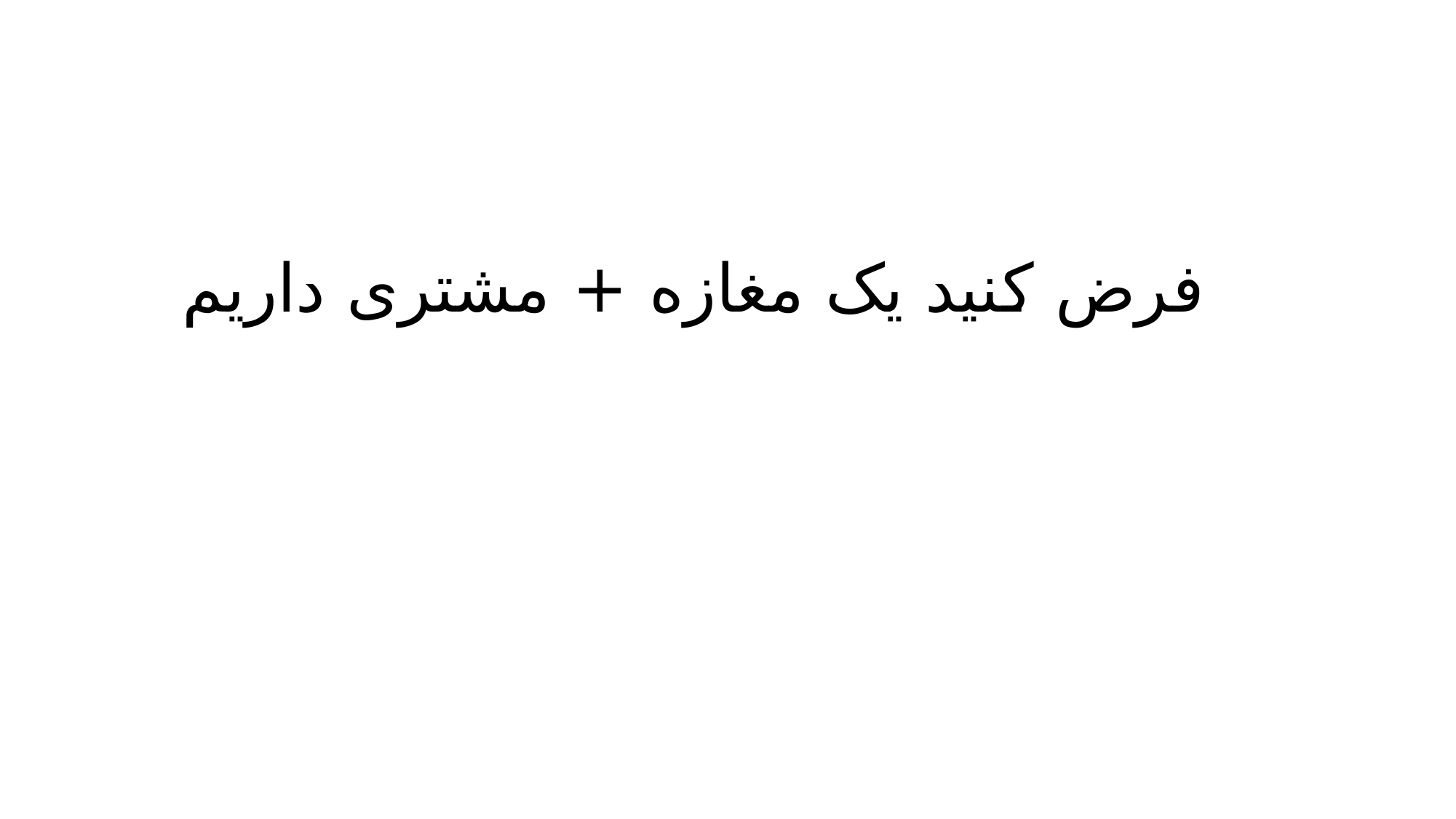

# فرض کنید یک مغازه + مشتری داریم